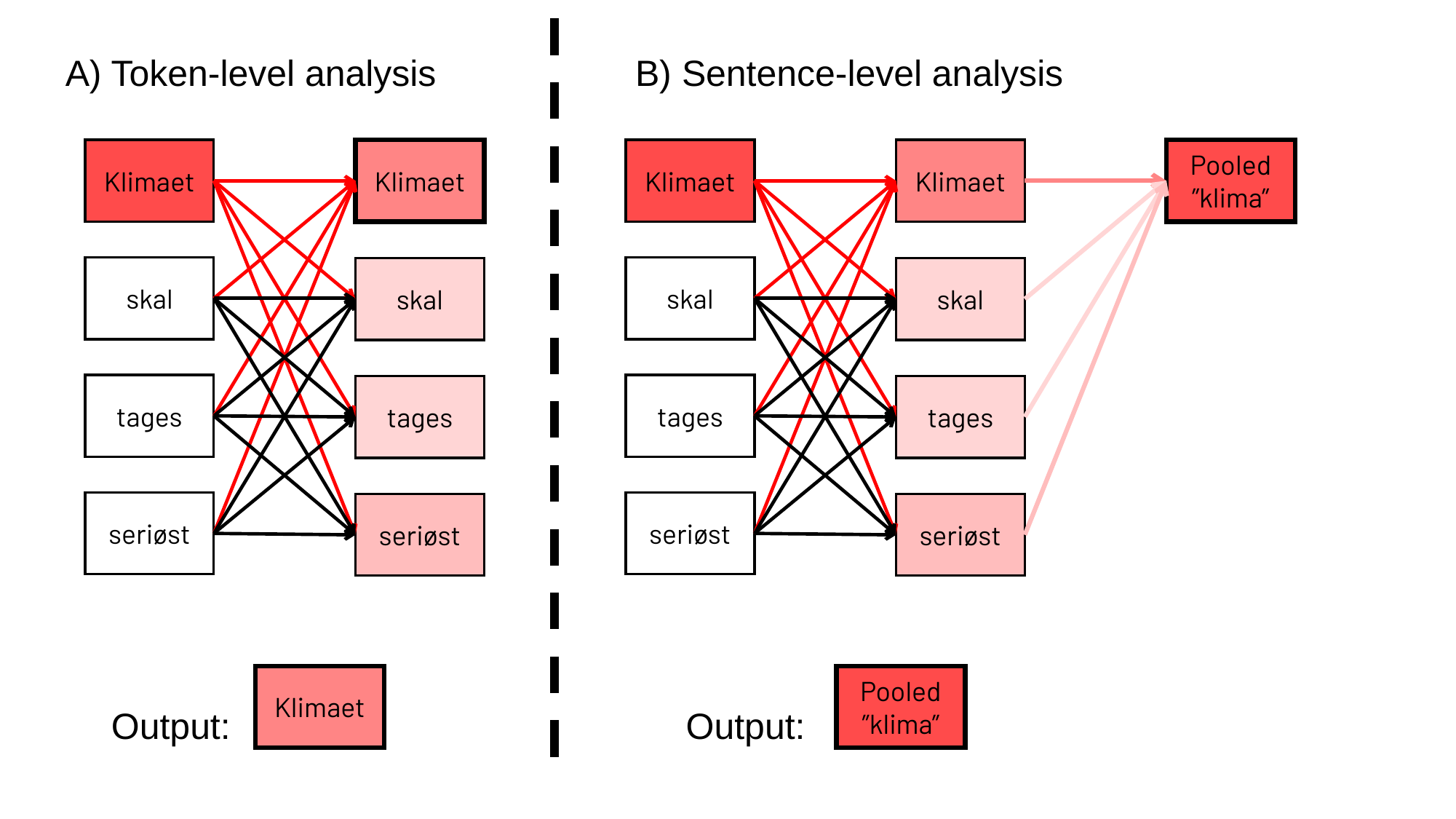

B) Sentence-level analysis
A) Token-level analysis
Klimaet
Klimaet
Klimaet
Klimaet
Pooled
”klima”
skal
skal
skal
skal
tages
tages
tages
tages
seriøst
seriøst
seriøst
seriøst
Klimaet
Pooled
”klima”
Output:
Output: